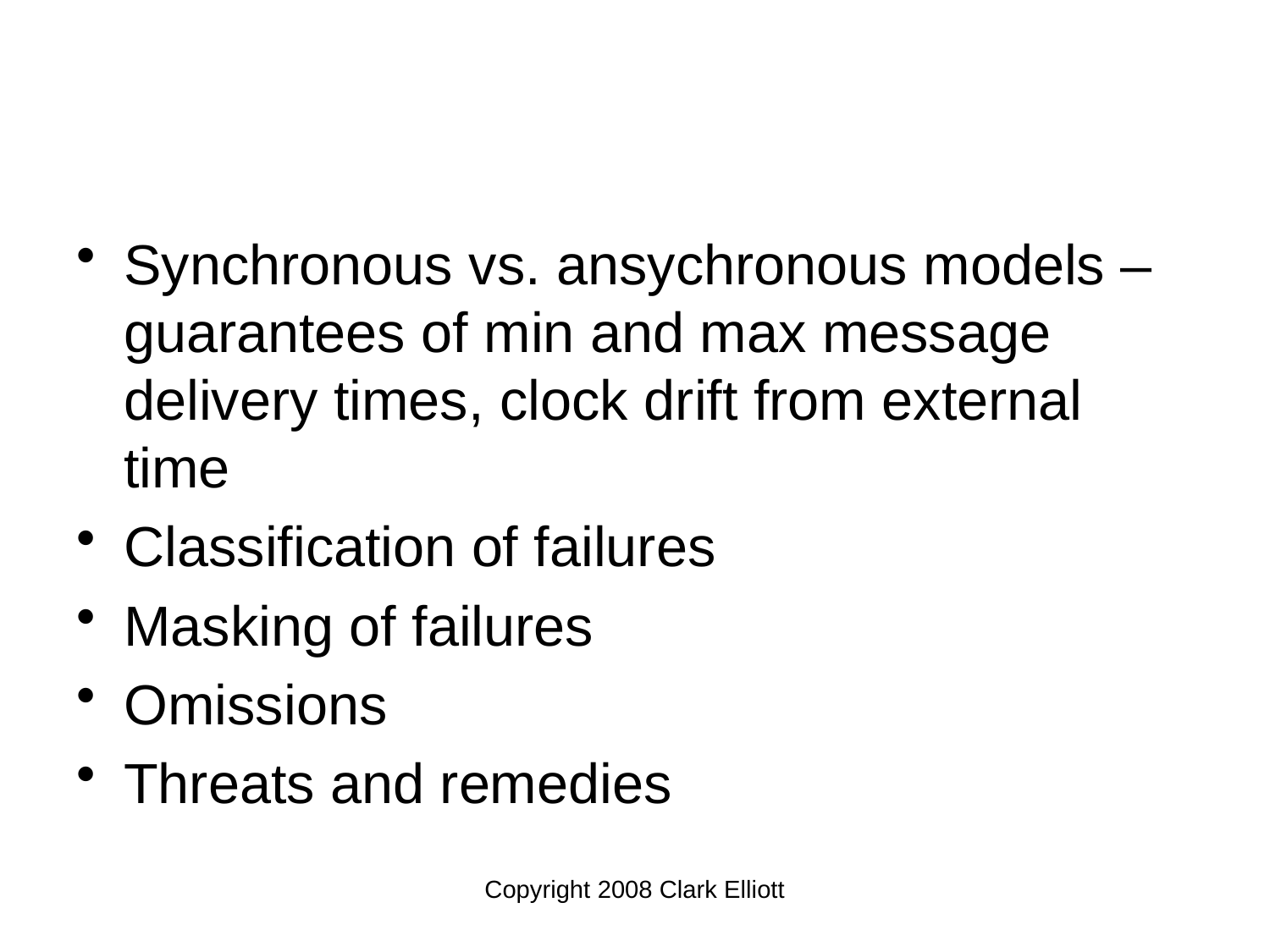

#
Synchronous vs. ansychronous models – guarantees of min and max message delivery times, clock drift from external time
Classification of failures
Masking of failures
Omissions
Threats and remedies
Copyright 2008 Clark Elliott